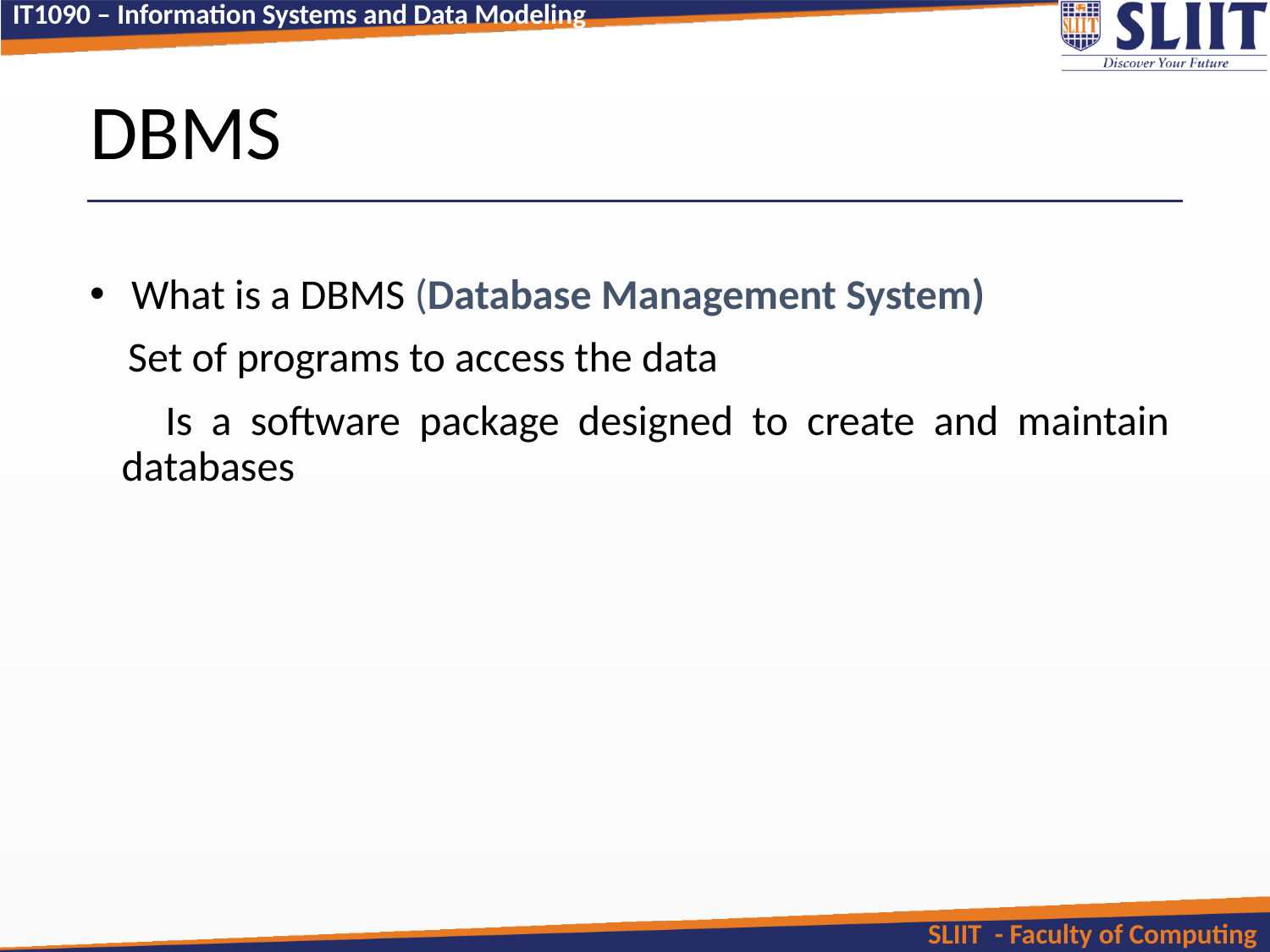

# DBMS
 What is a DBMS (Database Management System)
    Set of programs to access the data
    Is a software package designed to create and maintain databases